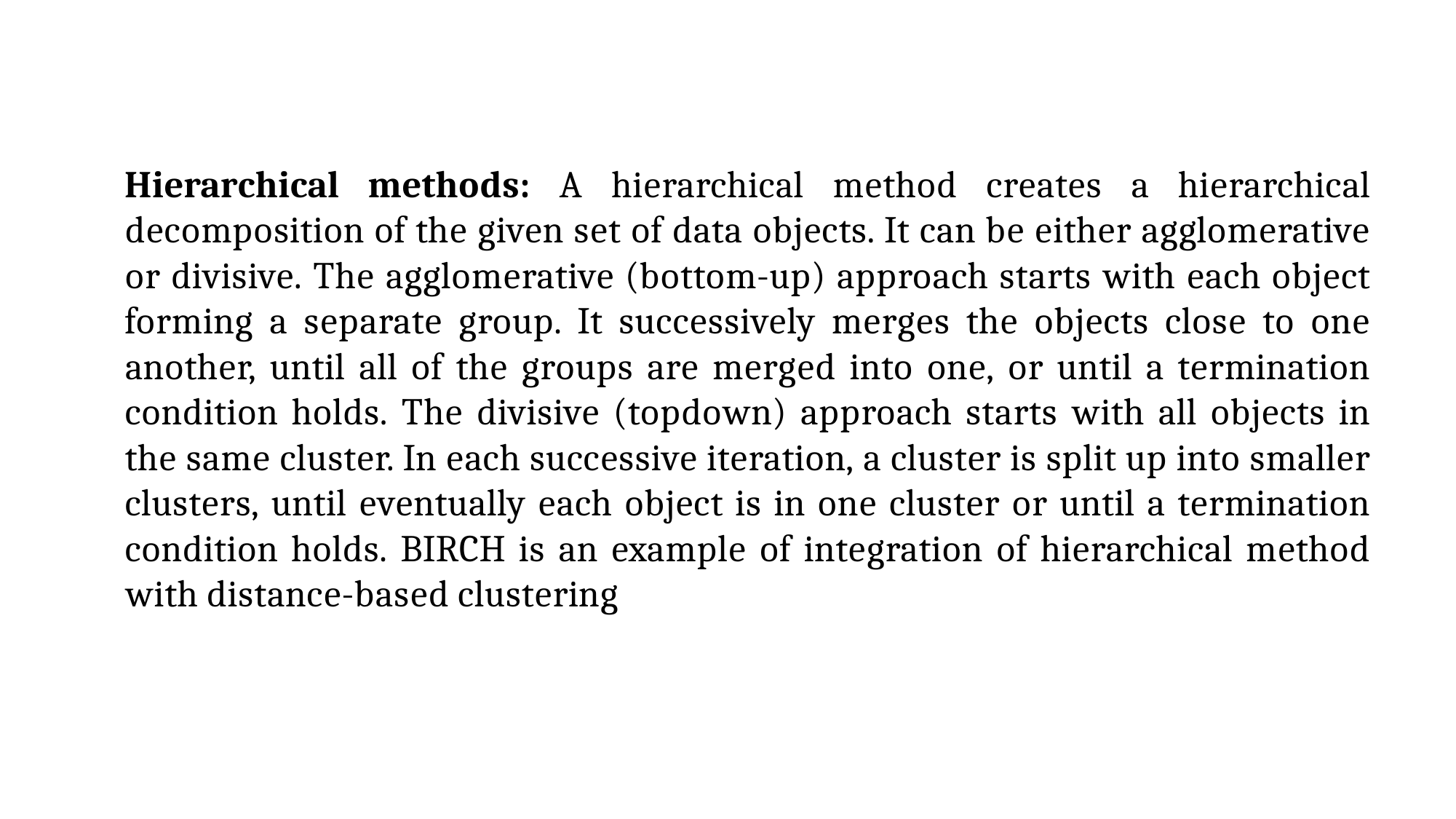

Hierarchical methods: A hierarchical method creates a hierarchical decomposition of the given set of data objects. It can be either agglomerative or divisive. The agglomerative (bottom-up) approach starts with each object forming a separate group. It successively merges the objects close to one another, until all of the groups are merged into one, or until a termination condition holds. The divisive (topdown) approach starts with all objects in the same cluster. In each successive iteration, a cluster is split up into smaller clusters, until eventually each object is in one cluster or until a termination condition holds. BIRCH is an example of integration of hierarchical method with distance-based clustering